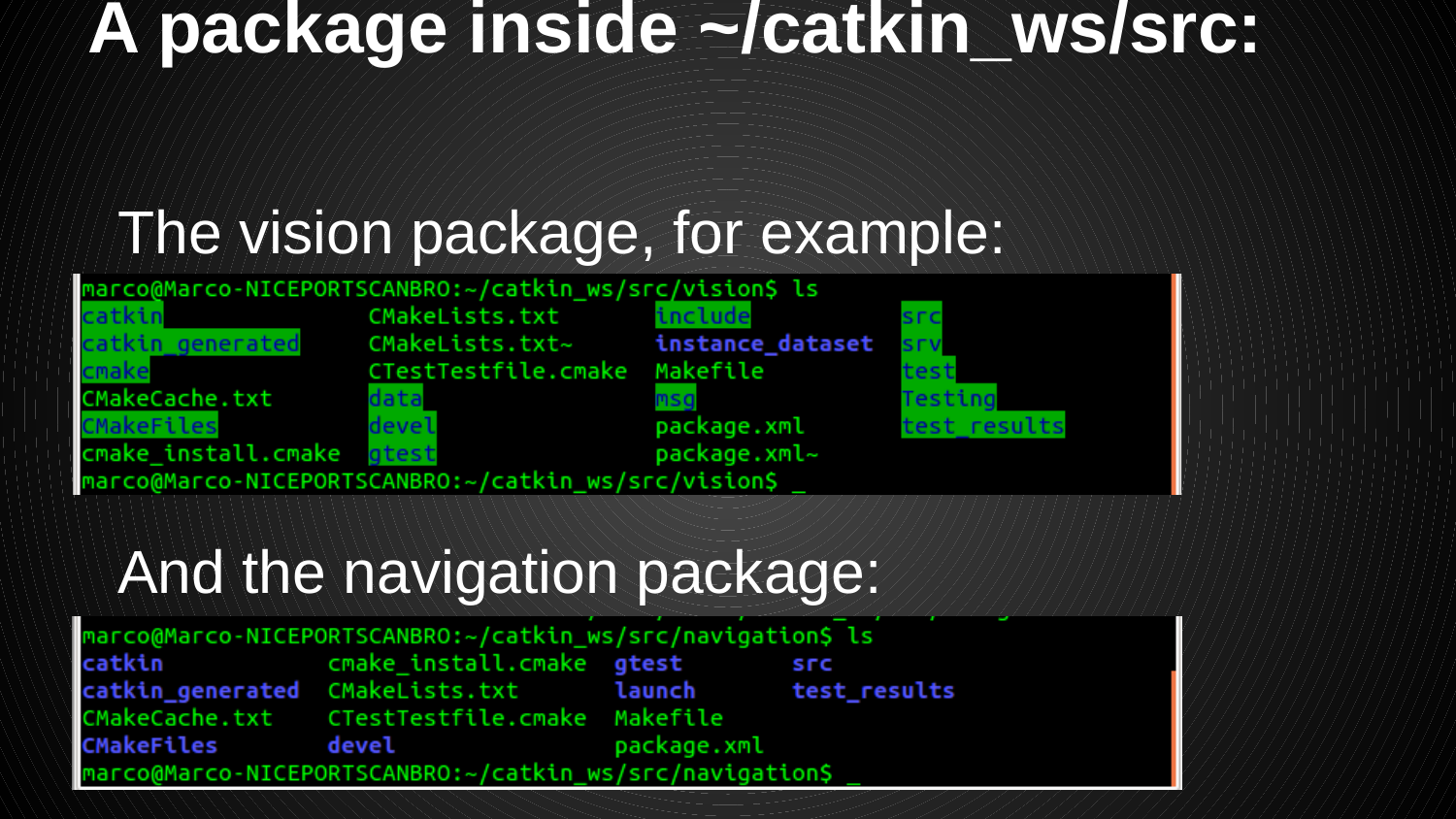

# A package inside ~/catkin_ws/src:
The vision package, for example:

And the navigation package: